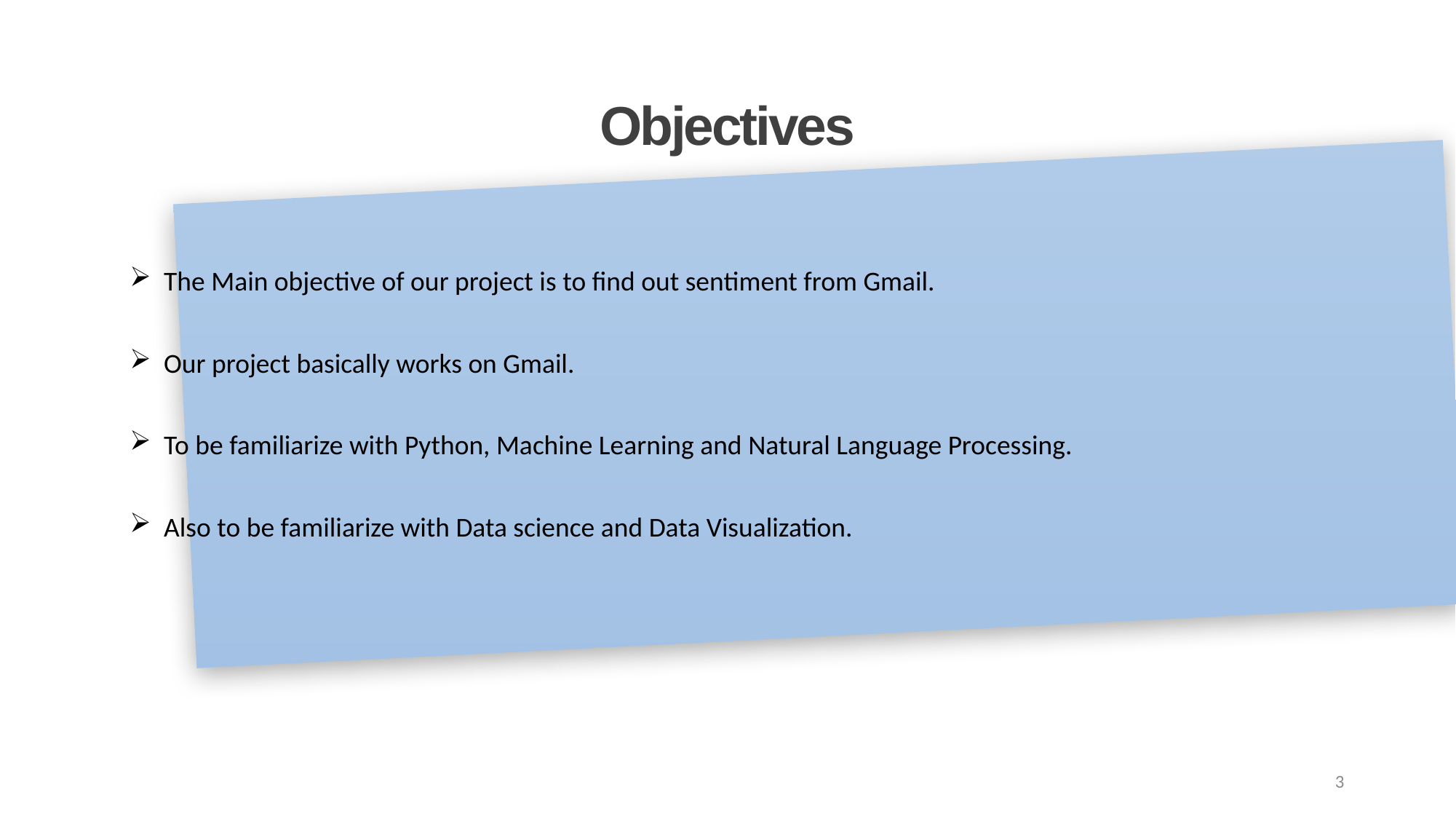

Objectives

The Main objective of our project is to find out sentiment from Gmail.
Our project basically works on Gmail.
To be familiarize with Python, Machine Learning and Natural Language Processing.
Also to be familiarize with Data science and Data Visualization.
3